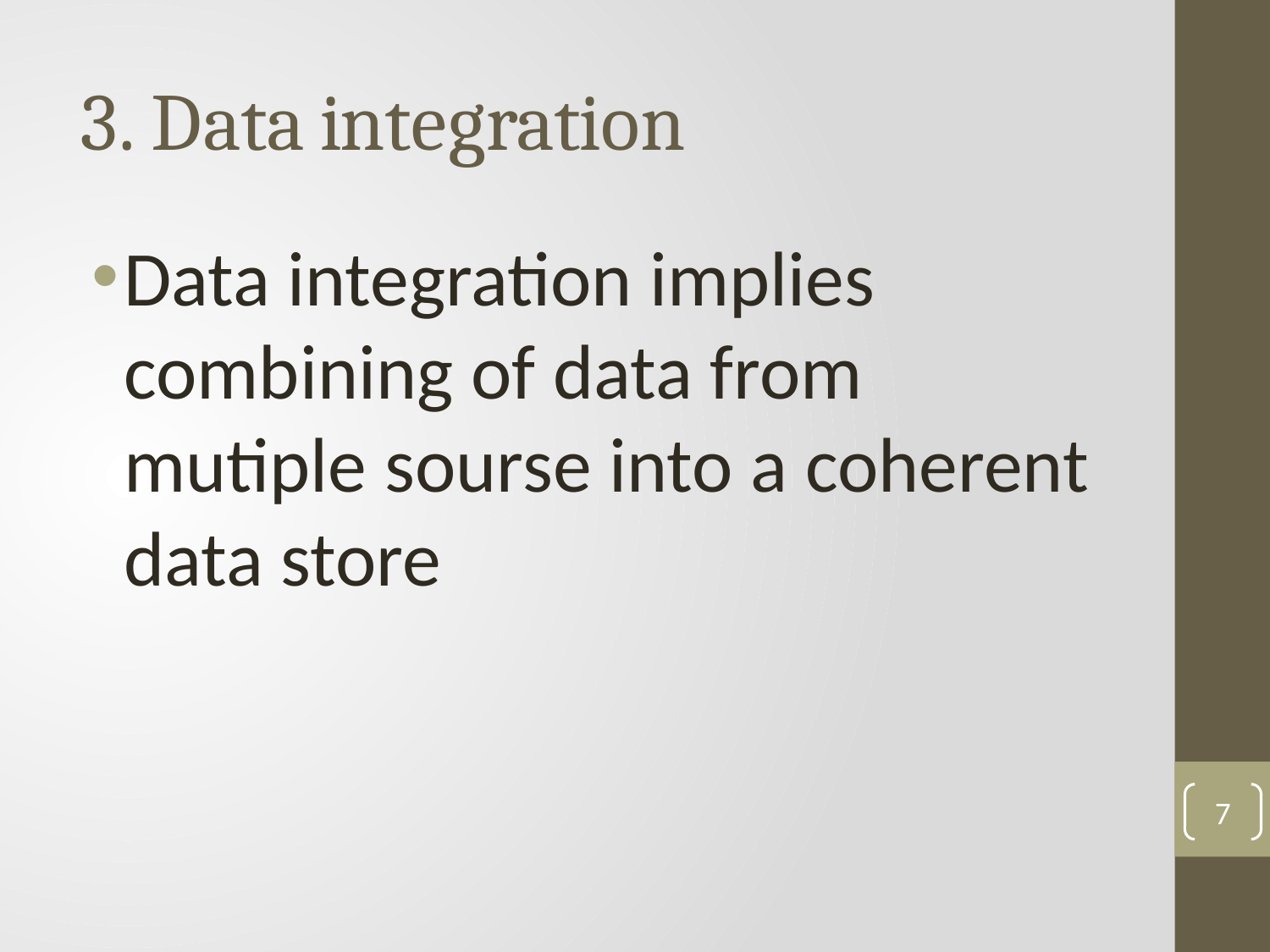

# 3. Data integration
Data integration implies combining of data from mutiple sourse into a coherent data store
7